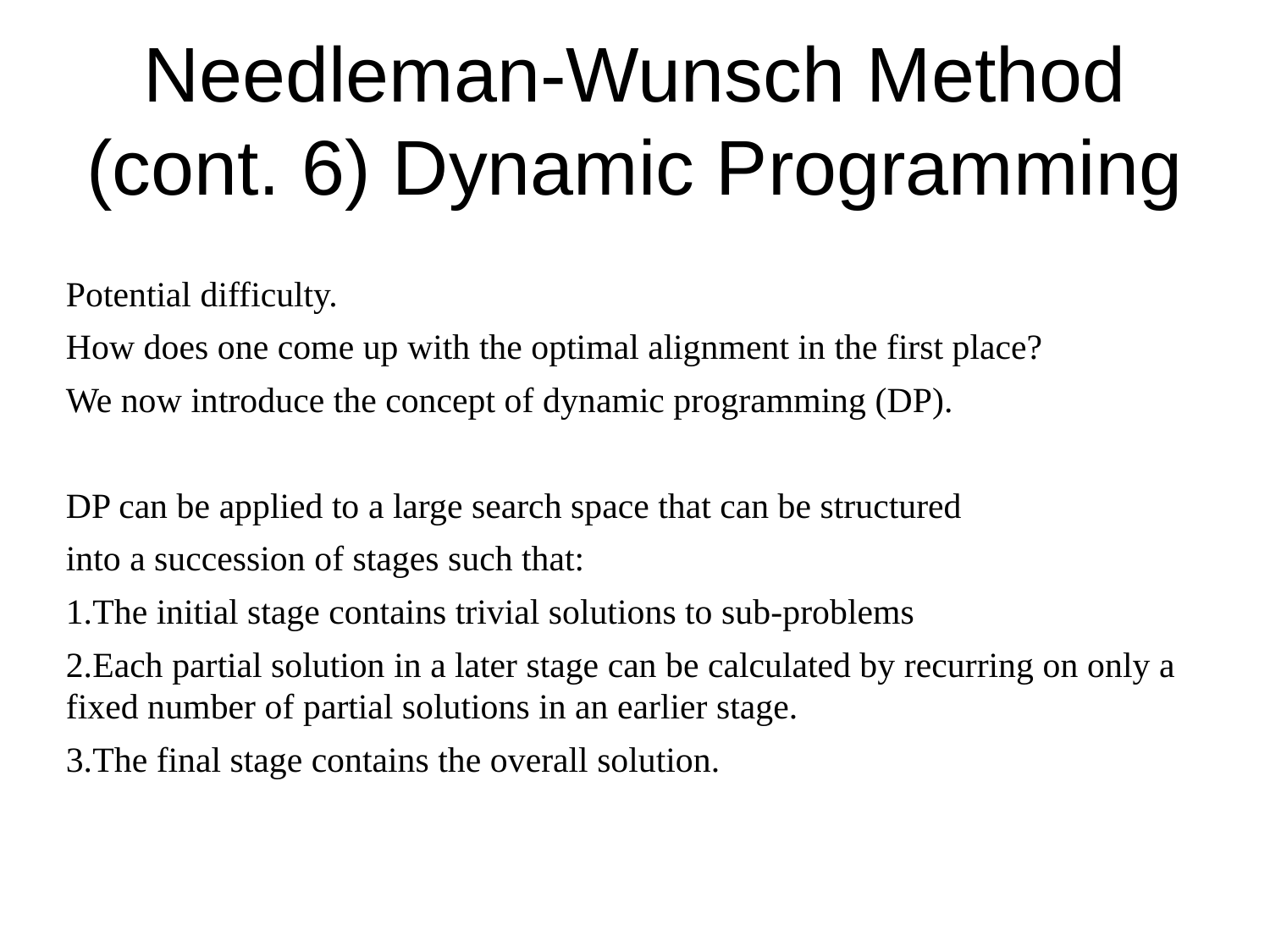

# Needleman-Wunsch Method (cont. 6) Dynamic Programming
Potential difficulty.
How does one come up with the optimal alignment in the first place?
We now introduce the concept of dynamic programming (DP).

DP can be applied to a large search space that can be structured
into a succession of stages such that:
The initial stage contains trivial solutions to sub-problems
Each partial solution in a later stage can be calculated by recurring on only a fixed number of partial solutions in an earlier stage.
The final stage contains the overall solution.